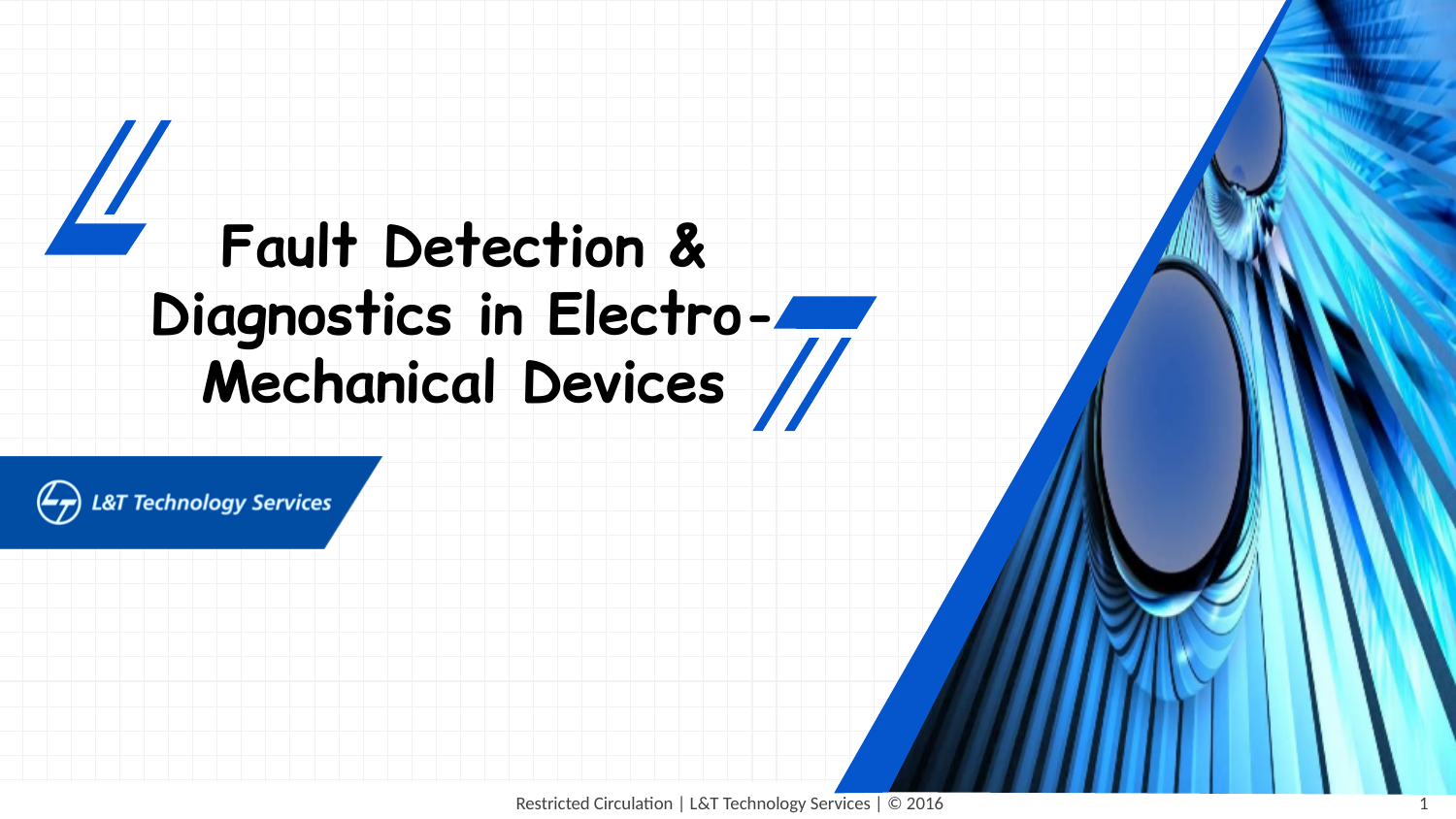

Fault Detection & Diagnostics in Electro-Mechanical Devices